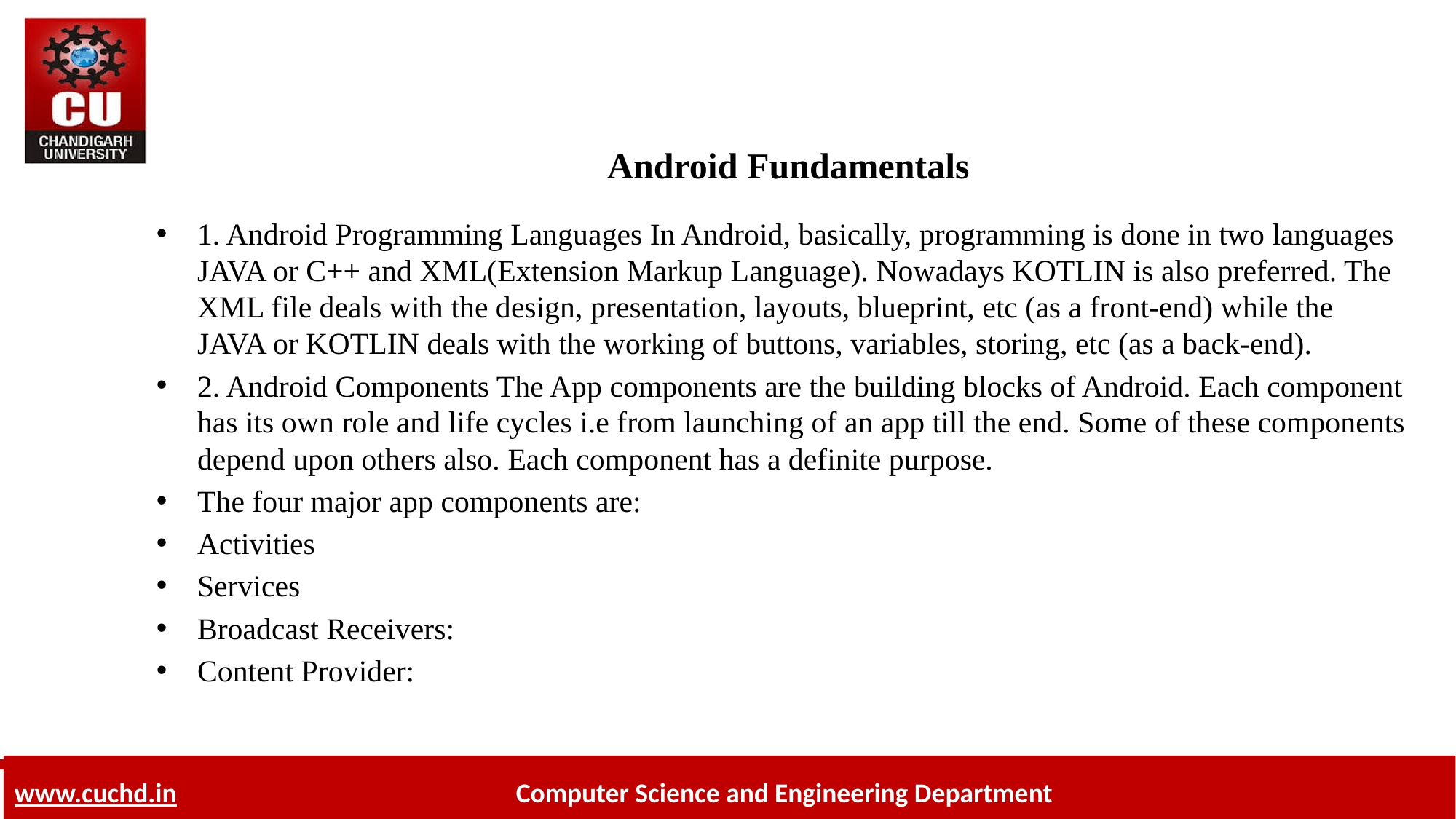

# Android Fundamentals
1. Android Programming Languages In Android, basically, programming is done in two languages JAVA or C++ and XML(Extension Markup Language). Nowadays KOTLIN is also preferred. The XML file deals with the design, presentation, layouts, blueprint, etc (as a front-end) while the JAVA or KOTLIN deals with the working of buttons, variables, storing, etc (as a back-end).
2. Android Components The App components are the building blocks of Android. Each component has its own role and life cycles i.e from launching of an app till the end. Some of these components depend upon others also. Each component has a definite purpose.
The four major app components are:
Activities
Services
Broadcast Receivers:
Content Provider: